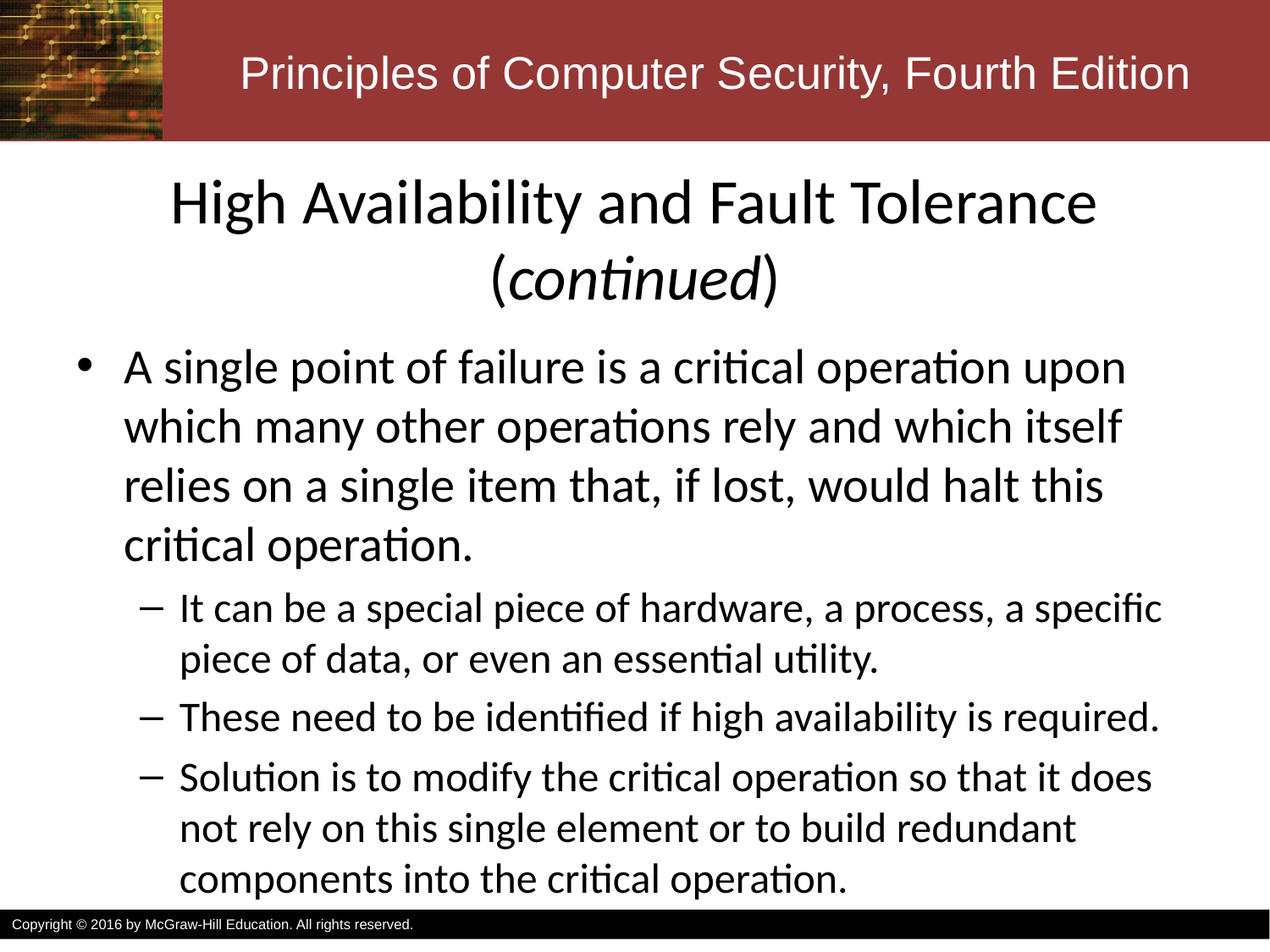

# High Availability and Fault Tolerance (continued)
A single point of failure is a critical operation upon which many other operations rely and which itself relies on a single item that, if lost, would halt this critical operation.
It can be a special piece of hardware, a process, a specific piece of data, or even an essential utility.
These need to be identified if high availability is required.
Solution is to modify the critical operation so that it does not rely on this single element or to build redundant components into the critical operation.